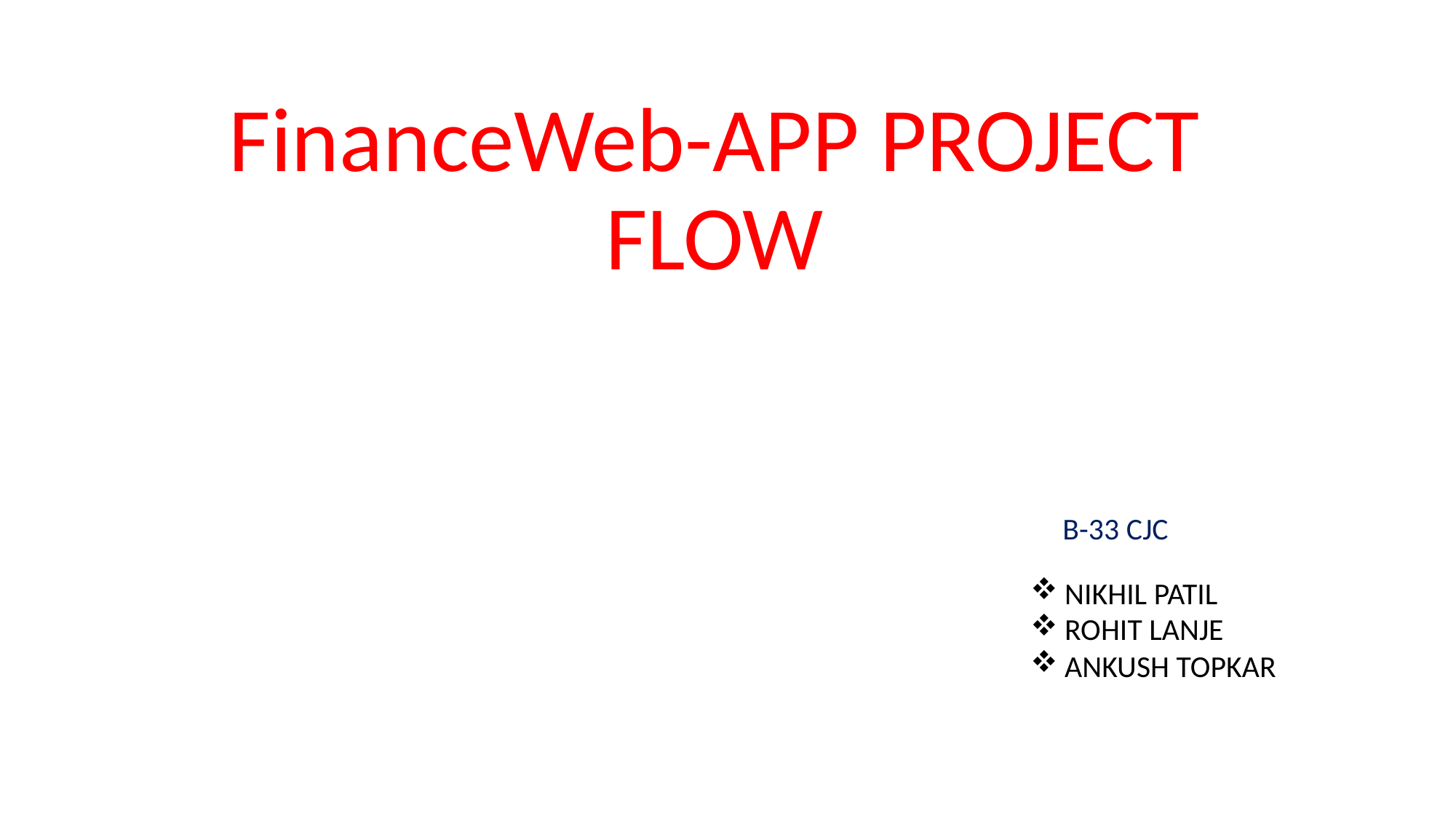

# FinanceWeb-APP PROJECT FLOW
B-33 CJC
NIKHIL PATIL
ROHIT LANJE
ANKUSH TOPKAR